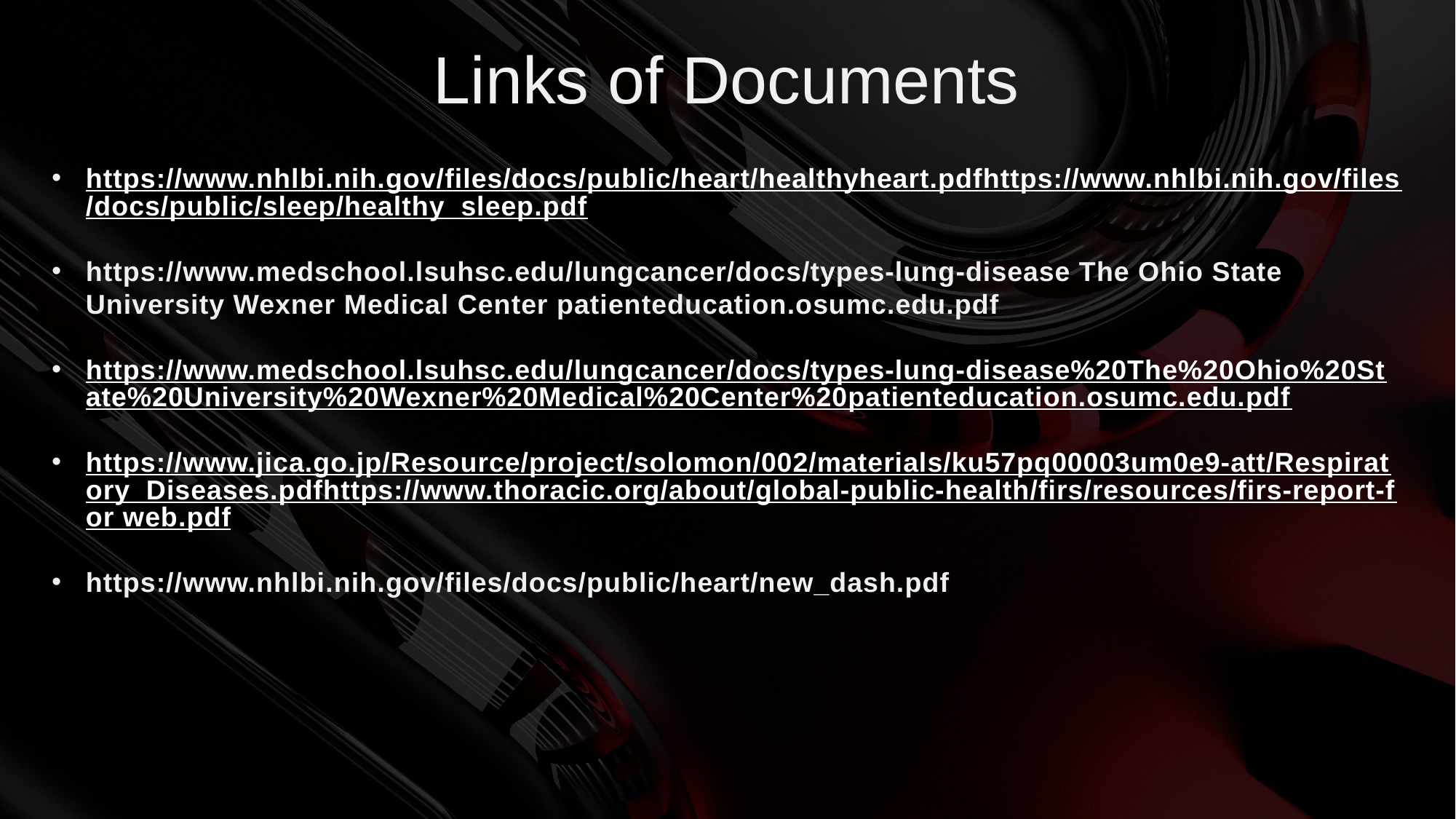

# Links of Documents
https://www.nhlbi.nih.gov/files/docs/public/heart/healthyheart.pdfhttps://www.nhlbi.nih.gov/files/docs/public/sleep/healthy_sleep.pdf

https://www.medschool.lsuhsc.edu/lungcancer/docs/types-lung-disease The Ohio State University Wexner Medical Center patienteducation.osumc.edu.pdf

https://www.medschool.lsuhsc.edu/lungcancer/docs/types-lung-disease%20The%20Ohio%20State%20University%20Wexner%20Medical%20Center%20patienteducation.osumc.edu.pdf

https://www.jica.go.jp/Resource/project/solomon/002/materials/ku57pq00003um0e9-att/Respiratory_Diseases.pdfhttps://www.thoracic.org/about/global-public-health/firs/resources/firs-report-for web.pdf

https://www.nhlbi.nih.gov/files/docs/public/heart/new_dash.pdf